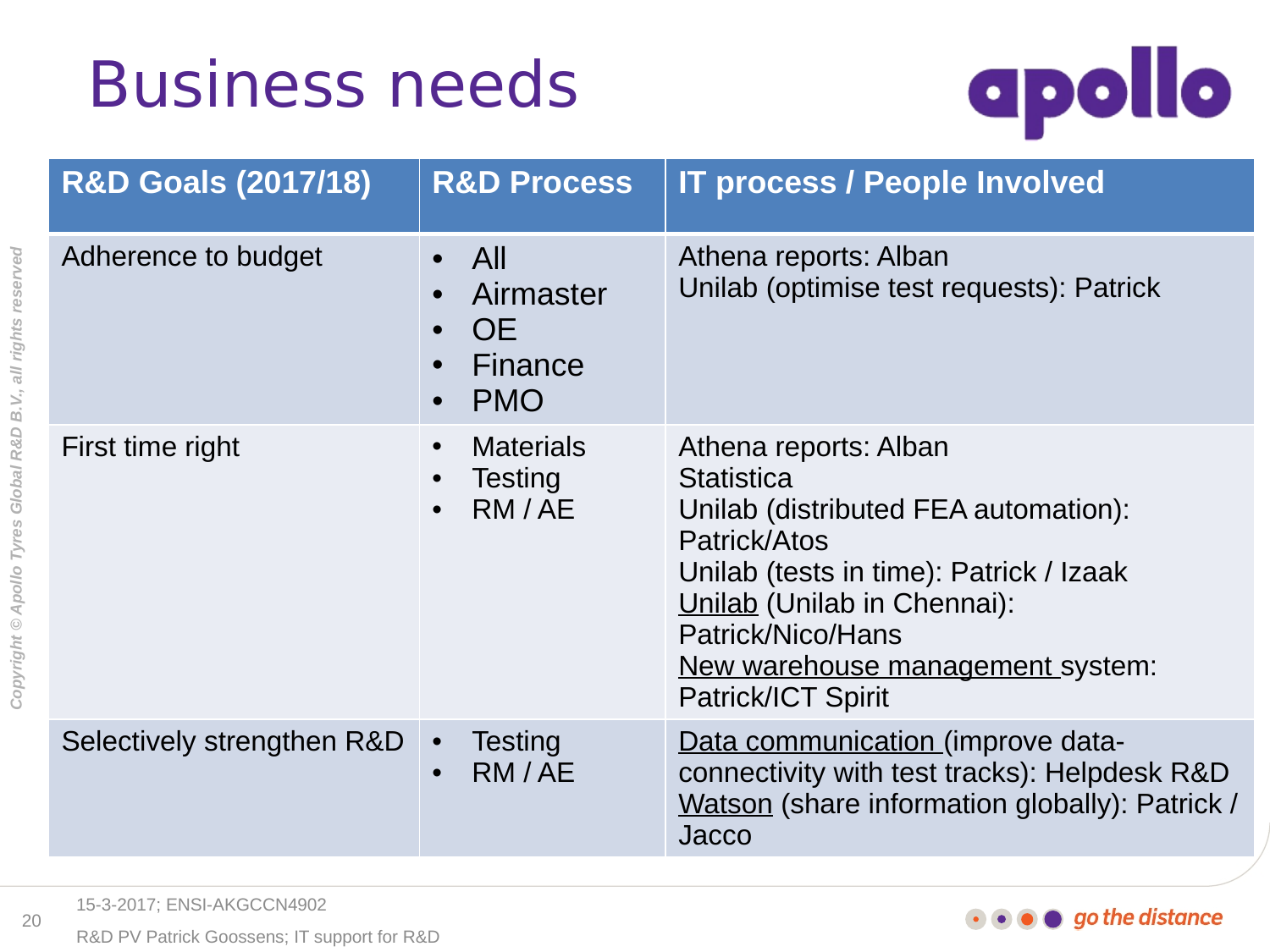

# Business needs
| R&D Goals (2017/18) | R&D Process | IT process / People Involved |
| --- | --- | --- |
| Adherence to budget | All Airmaster OE Finance PMO | Athena reports: Alban Unilab (optimise test requests): Patrick |
| First time right | Materials Testing RM / AE | Athena reports: Alban Statistica Unilab (distributed FEA automation): Patrick/Atos Unilab (tests in time): Patrick / Izaak Unilab (Unilab in Chennai): Patrick/Nico/Hans New warehouse management system: Patrick/ICT Spirit |
| Selectively strengthen R&D | Testing RM / AE | Data communication (improve data-connectivity with test tracks): Helpdesk R&D Watson (share information globally): Patrick / Jacco |
15-3-2017; ENSI-AKGCCN4902
20
R&D PV Patrick Goossens; IT support for R&D